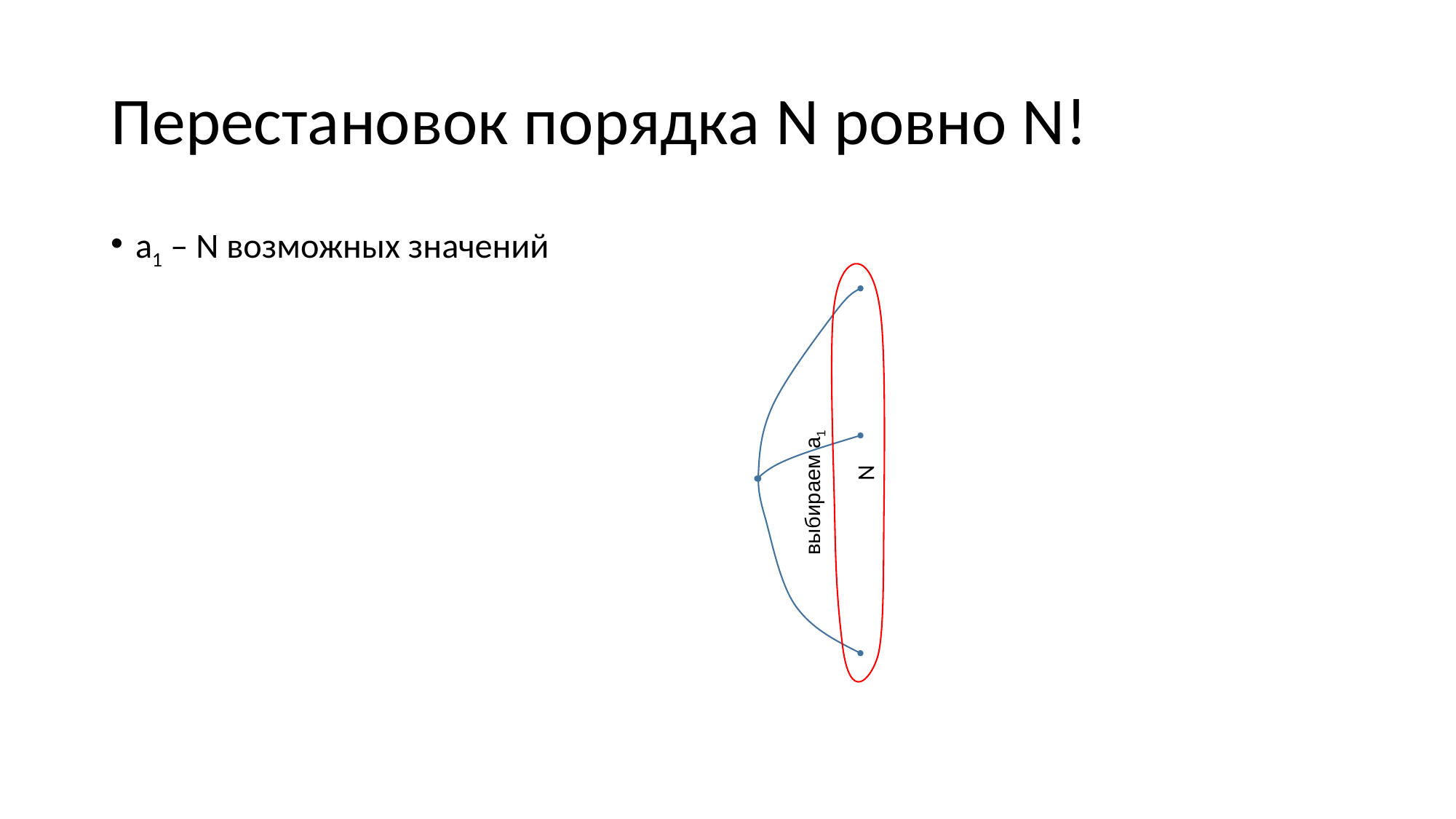

# Перестановок порядка N ровно N!
a1 – N возможных значений
a2 – (N – 1) возможных значений
	…
aN – 2 – три возможных значения
aN – 1 – два возможных значения
aN – единственное возможное значение

Перестановок a1, …, aN – ровно N∙(N −1)∙(N − 2)∙ ... ∙1 возможных значений

N

выбираем a1